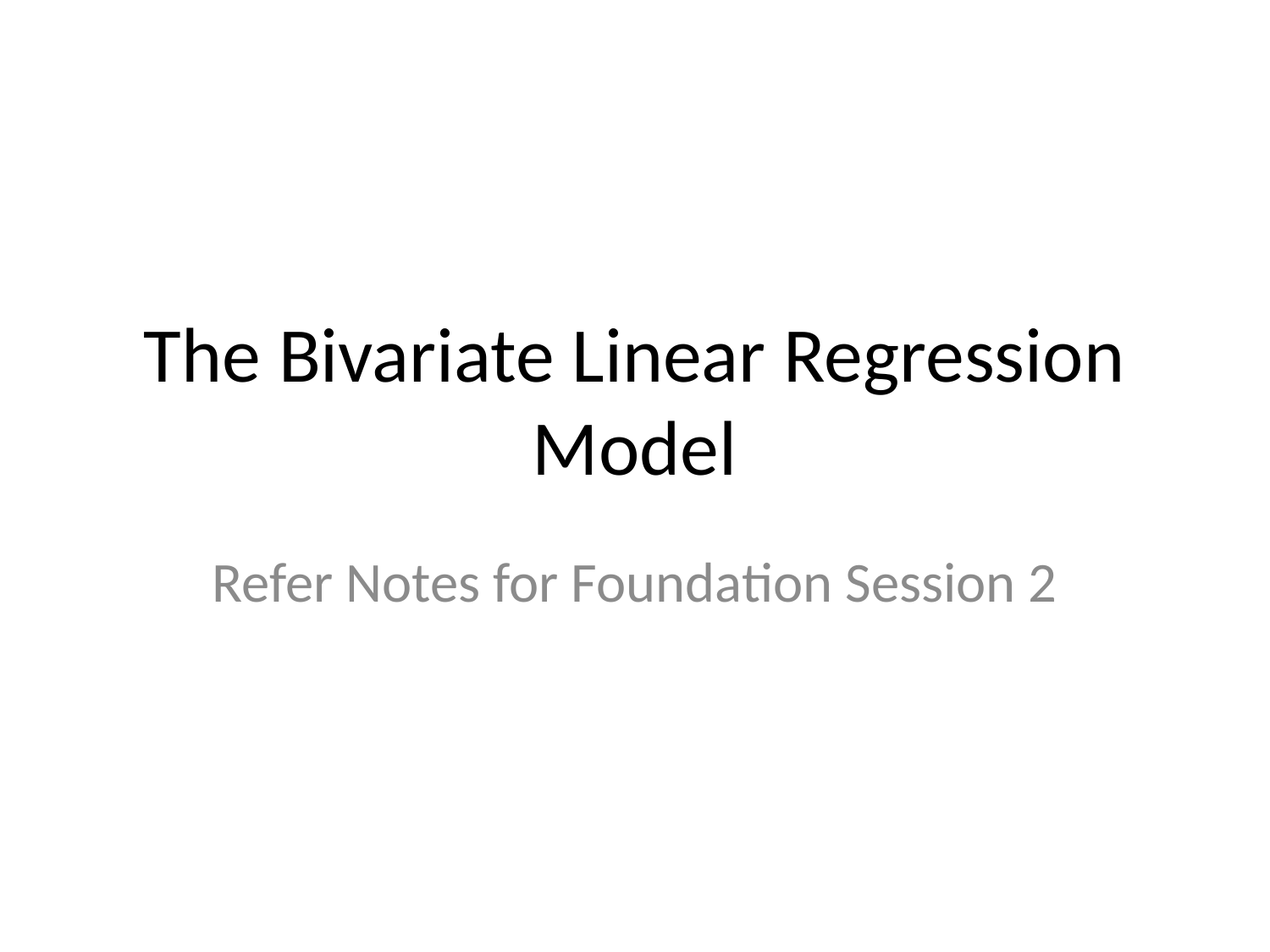

# The Bivariate Linear Regression Model
Refer Notes for Foundation Session 2